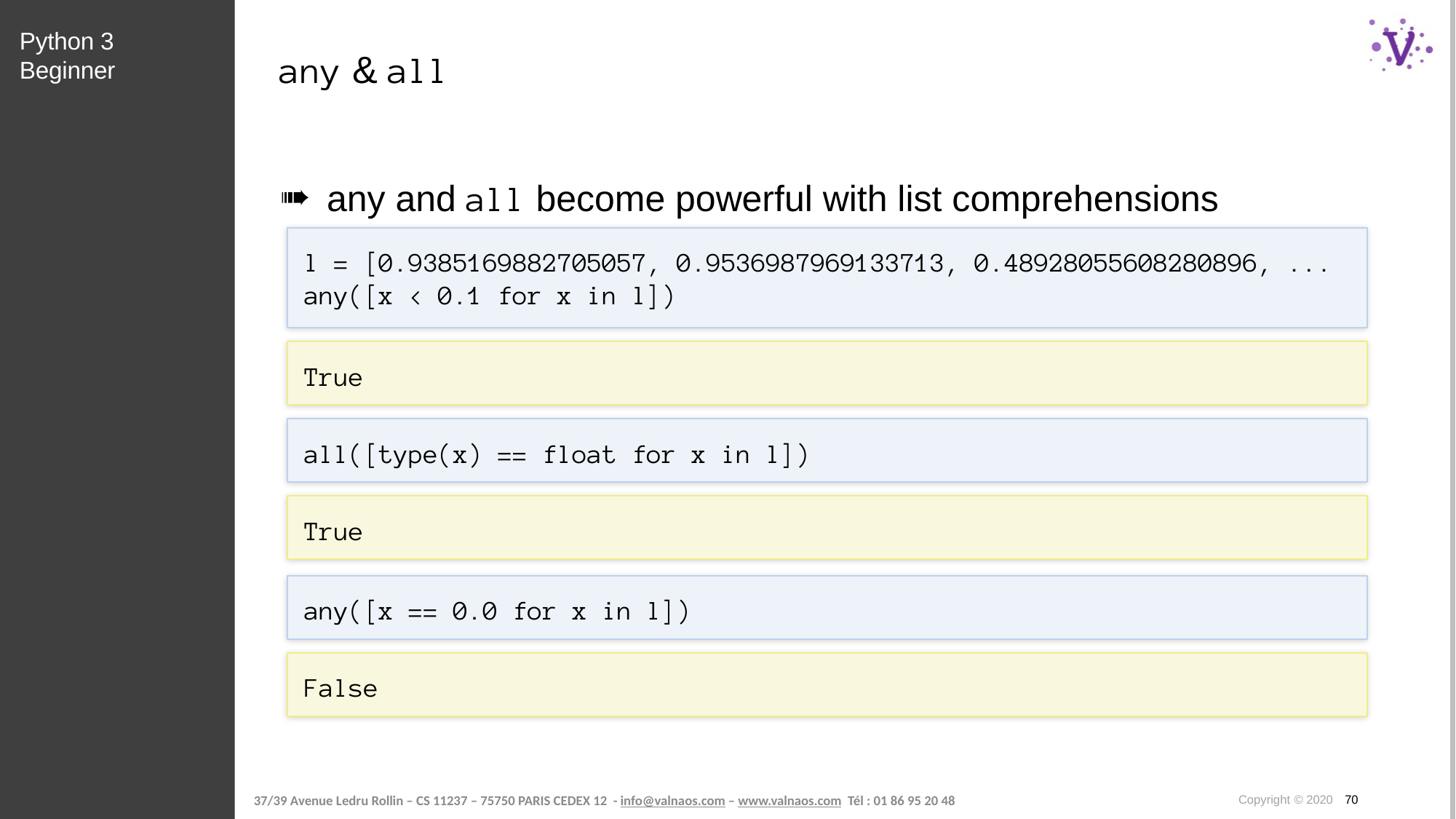

Python 3 Beginner
# any & all
any and all become powerful with list comprehensions
l = [0.9385169882705057, 0.9536987969133713, 0.48928055608280896, ...
any([x < 0.1 for x in l])
True
all([type(x) == float for x in l])
True
any([x == 0.0 for x in l])
False
Copyright © 2020   70